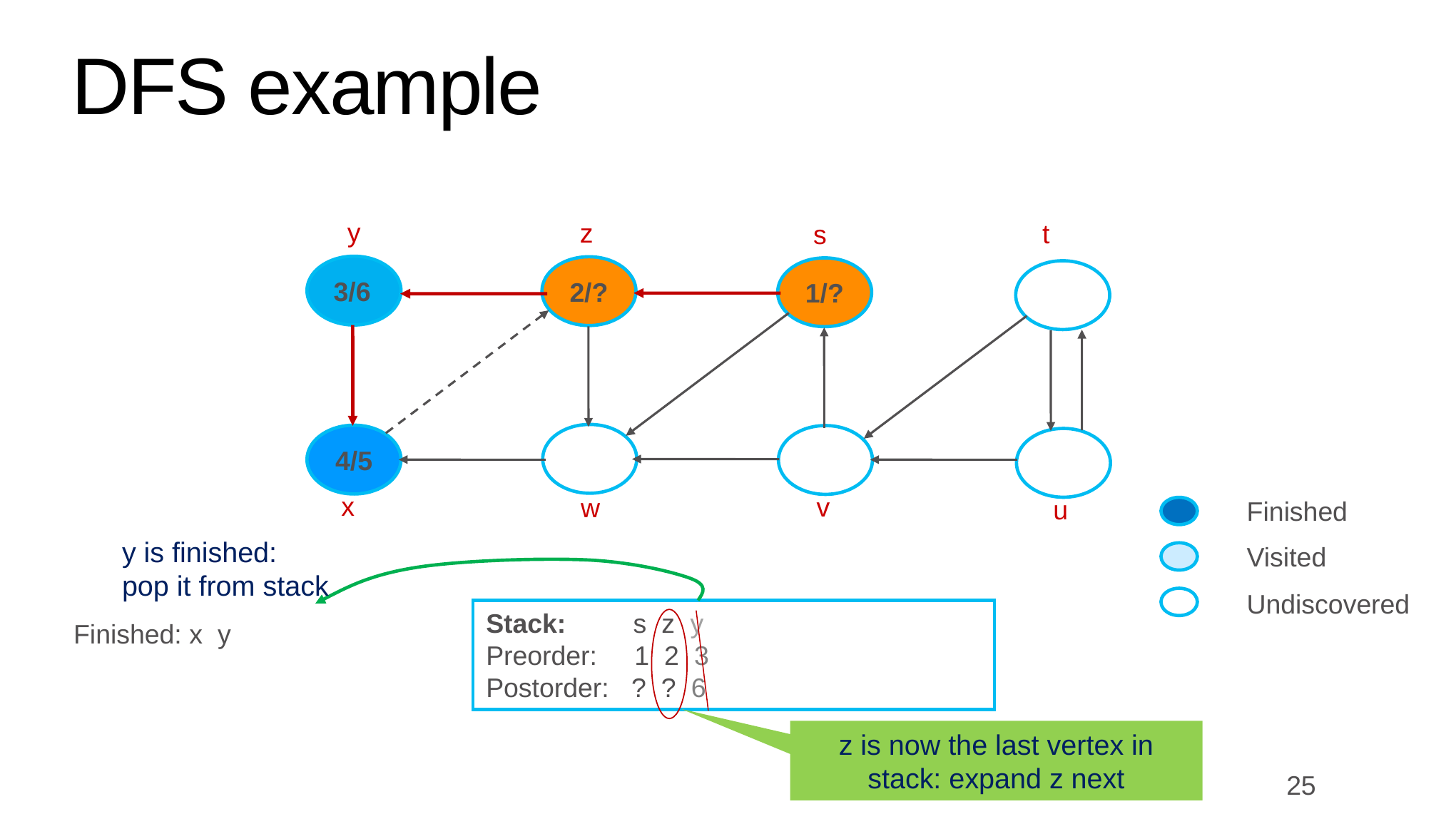

# DFS example
y
z
t
s
3/6
2/?
1/?

4/5

x
v
w
u
Finished

y is finished:
pop it from stack
Visited

Undiscovered

Stack:         s  z  y
Preorder:     1  2  3
Postorder:   ?  ?  6

Finished: x  y
z is now the last vertex in stack: expand z next
25